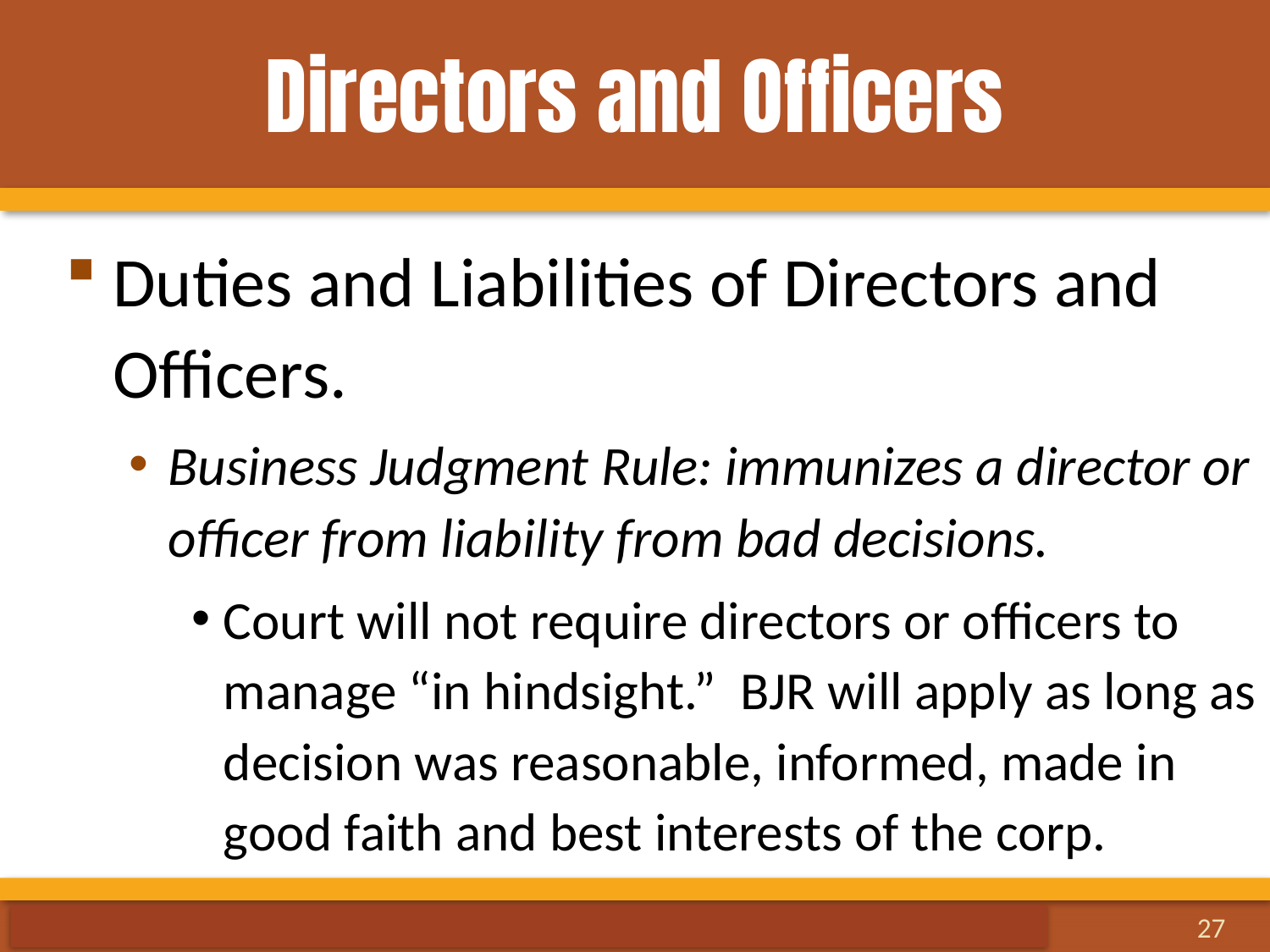

# Directors and Officers
Duties and Liabilities of Directors and Officers.
Business Judgment Rule: immunizes a director or officer from liability from bad decisions.
Court will not require directors or officers to manage “in hindsight.”  BJR will apply as long as decision was reasonable, informed, made in good faith and best interests of the corp.
27